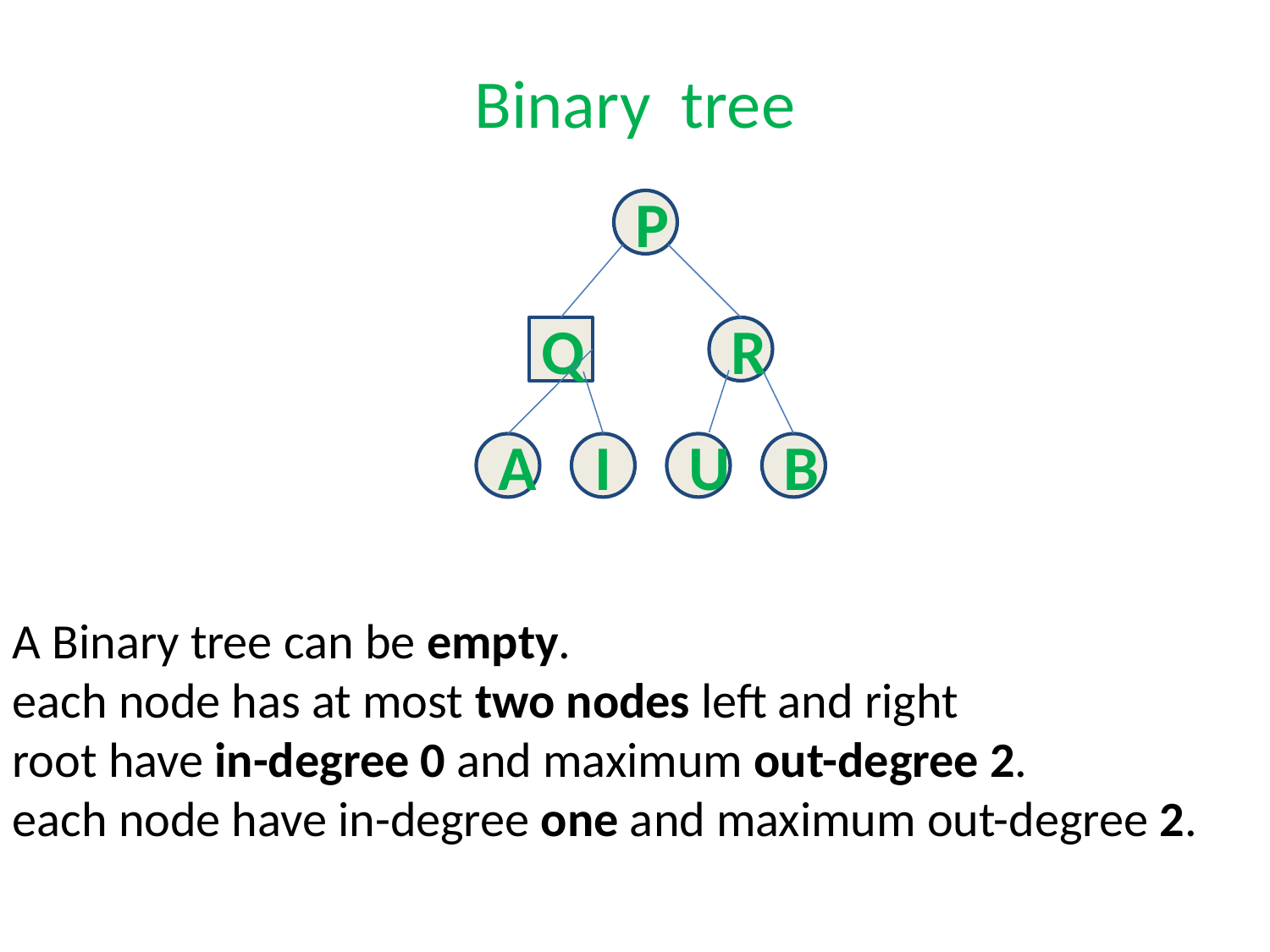

# Binary  tree
P
Q
R
A
I
U
B
A Binary tree can be empty.
each node has at most two nodes left and right
root have in-degree 0 and maximum out-degree 2.
each node have in-degree one and maximum out-degree 2.